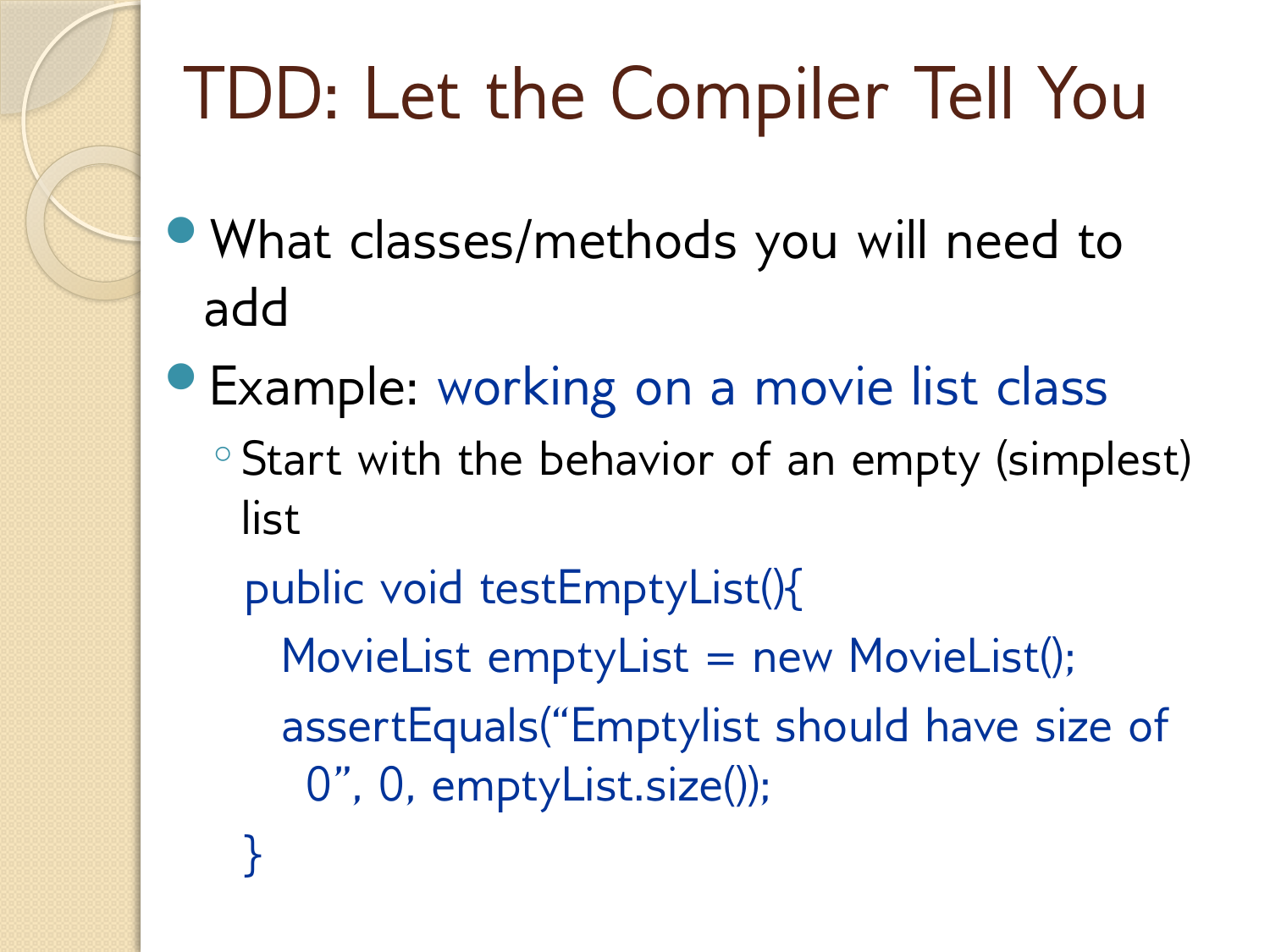

# TDD: Let the Compiler Tell You
What classes/methods you will need to add
Example: working on a movie list class
Start with the behavior of an empty (simplest) list
public void testEmptyList(){
MovieList emptyList = new MovieList();
assertEquals(“Emptylist should have size of 0”, 0, emptyList.size());
}